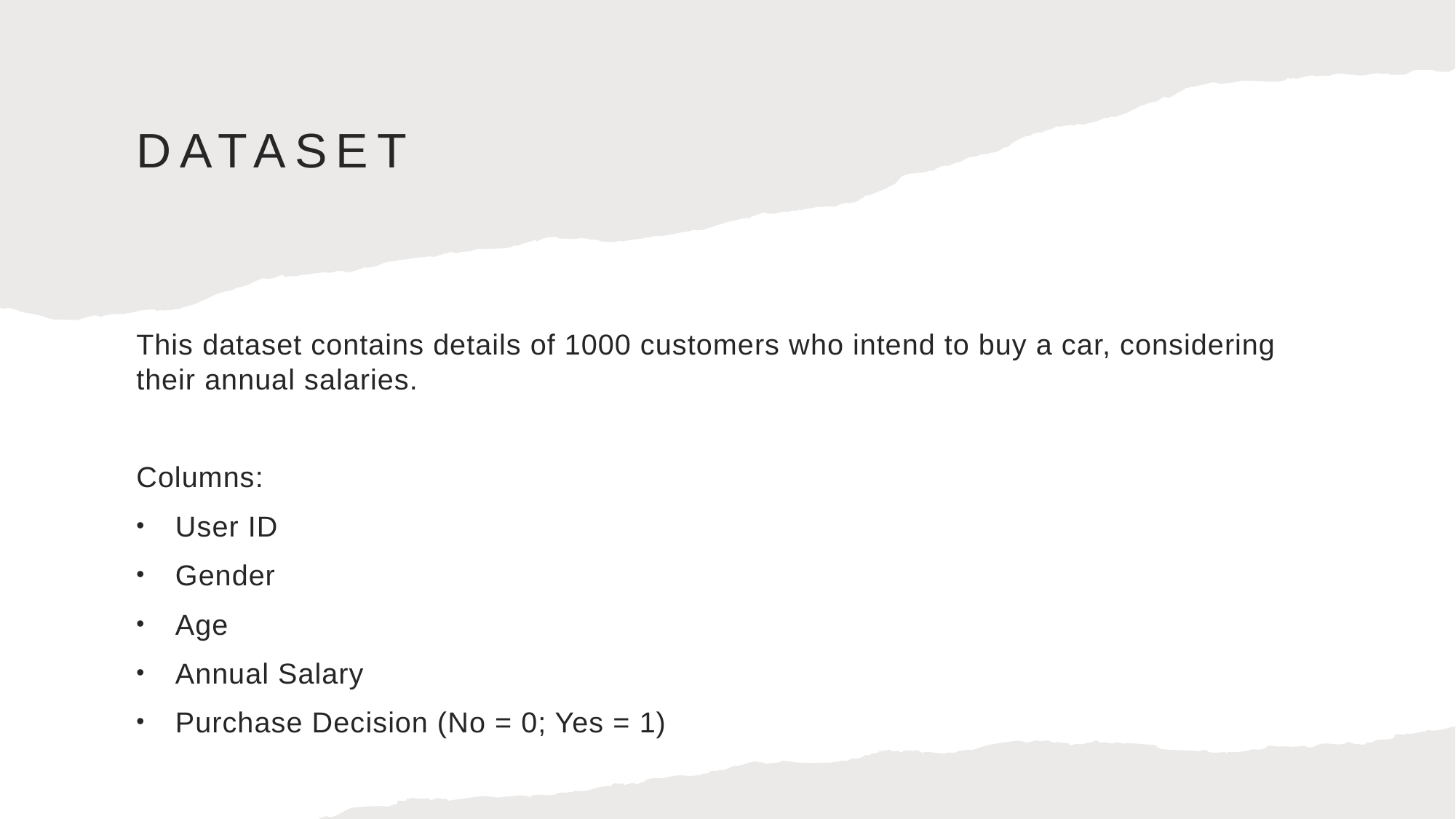

# Dataset
This dataset contains details of 1000 customers who intend to buy a car, considering their annual salaries.

Columns:
User ID
Gender
Age
Annual Salary
Purchase Decision (No = 0; Yes = 1)